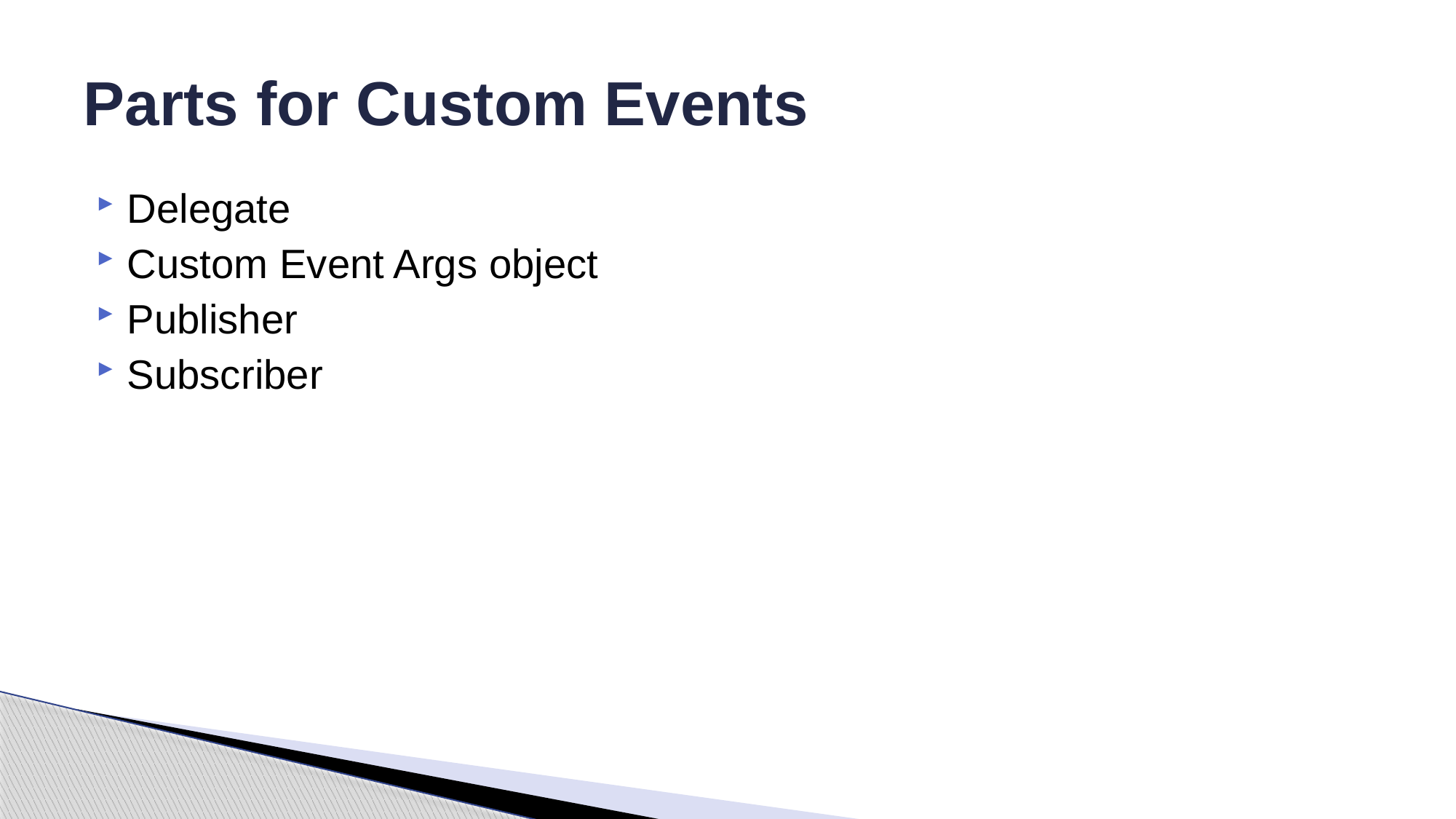

# Parts for Custom Events
Delegate
Custom Event Args object
Publisher
Subscriber